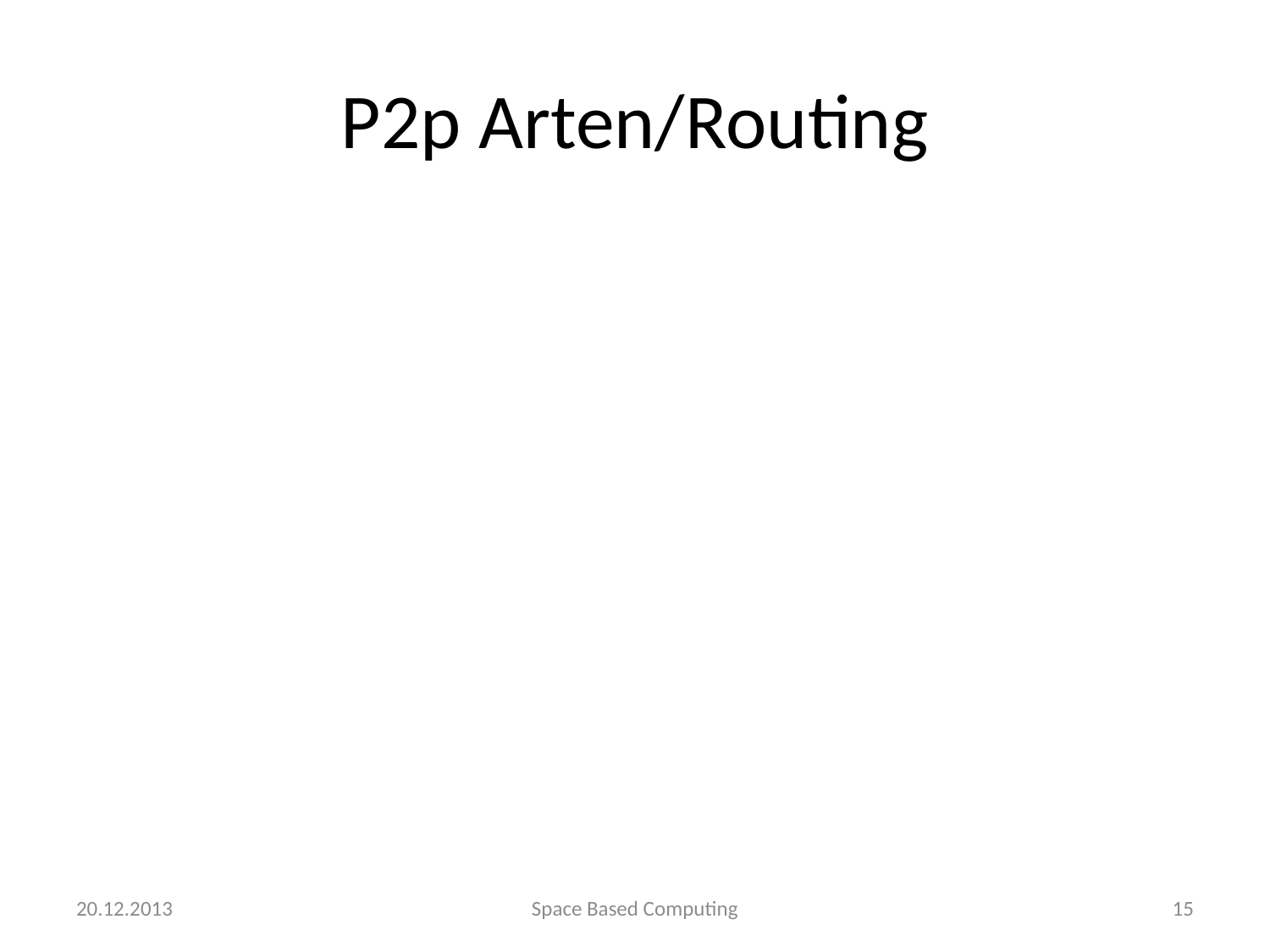

# P2p Arten/Routing

20.12.2013
Space Based Computing
15